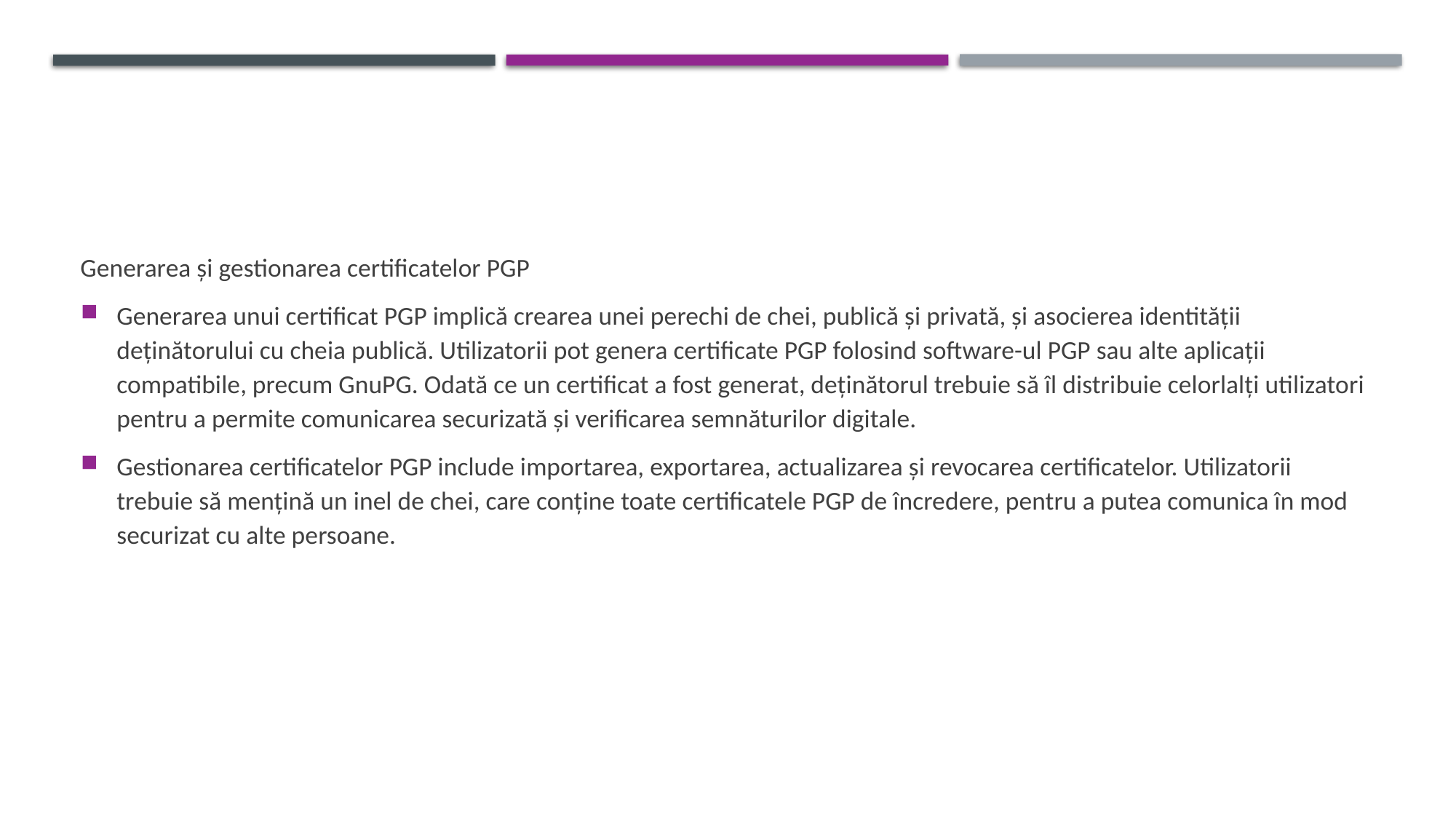

Generarea și gestionarea certificatelor PGP
Generarea unui certificat PGP implică crearea unei perechi de chei, publică și privată, și asocierea identității deținătorului cu cheia publică. Utilizatorii pot genera certificate PGP folosind software-ul PGP sau alte aplicații compatibile, precum GnuPG. Odată ce un certificat a fost generat, deținătorul trebuie să îl distribuie celorlalți utilizatori pentru a permite comunicarea securizată și verificarea semnăturilor digitale.
Gestionarea certificatelor PGP include importarea, exportarea, actualizarea și revocarea certificatelor. Utilizatorii trebuie să mențină un inel de chei, care conține toate certificatele PGP de încredere, pentru a putea comunica în mod securizat cu alte persoane.